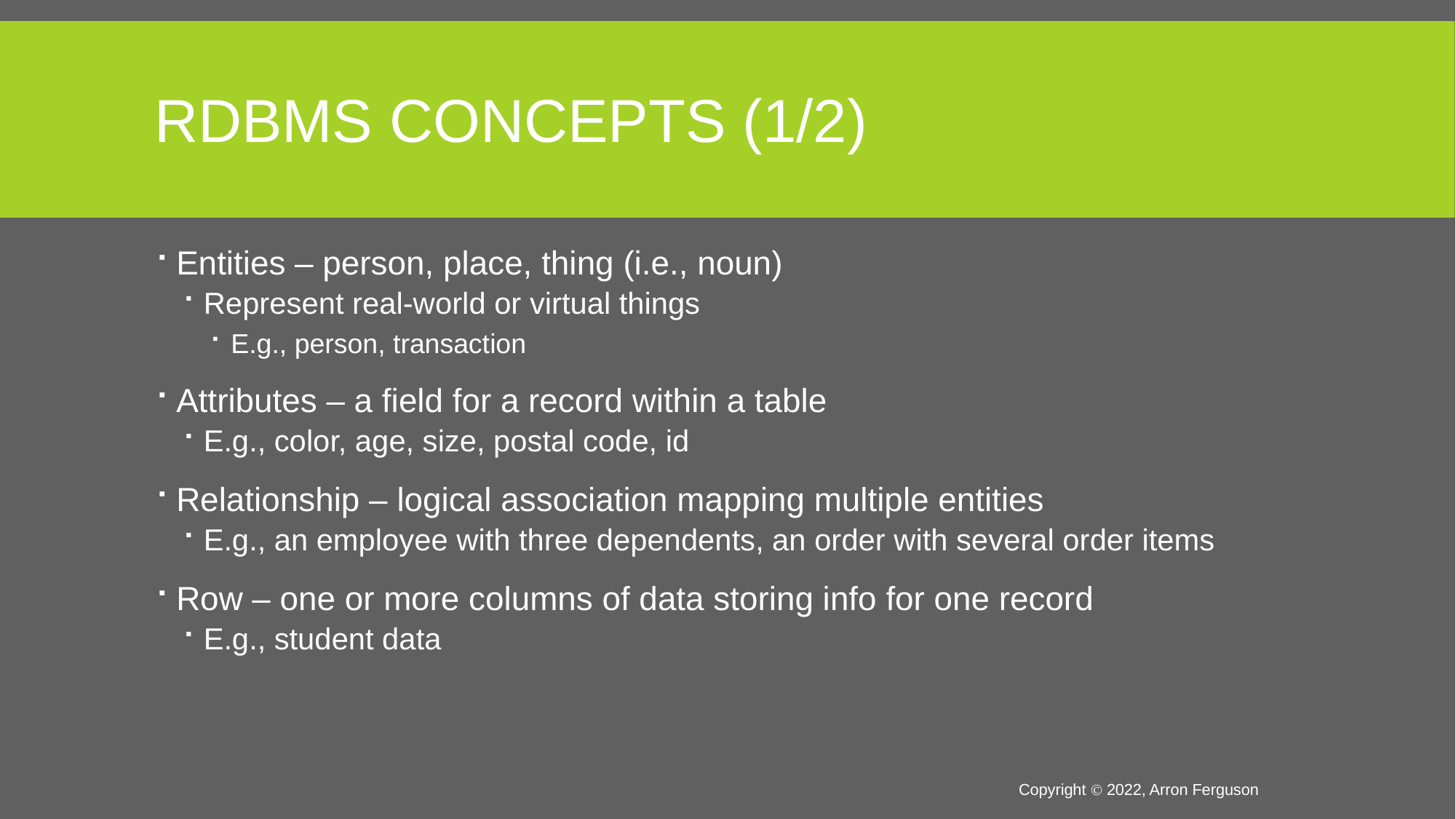

# RDBMS Concepts (1/2)
Entities – person, place, thing (i.e., noun)
Represent real-world or virtual things
E.g., person, transaction
Attributes – a field for a record within a table
E.g., color, age, size, postal code, id
Relationship – logical association mapping multiple entities
E.g., an employee with three dependents, an order with several order items
Row – one or more columns of data storing info for one record
E.g., student data
Copyright Ⓒ 2022, Arron Ferguson